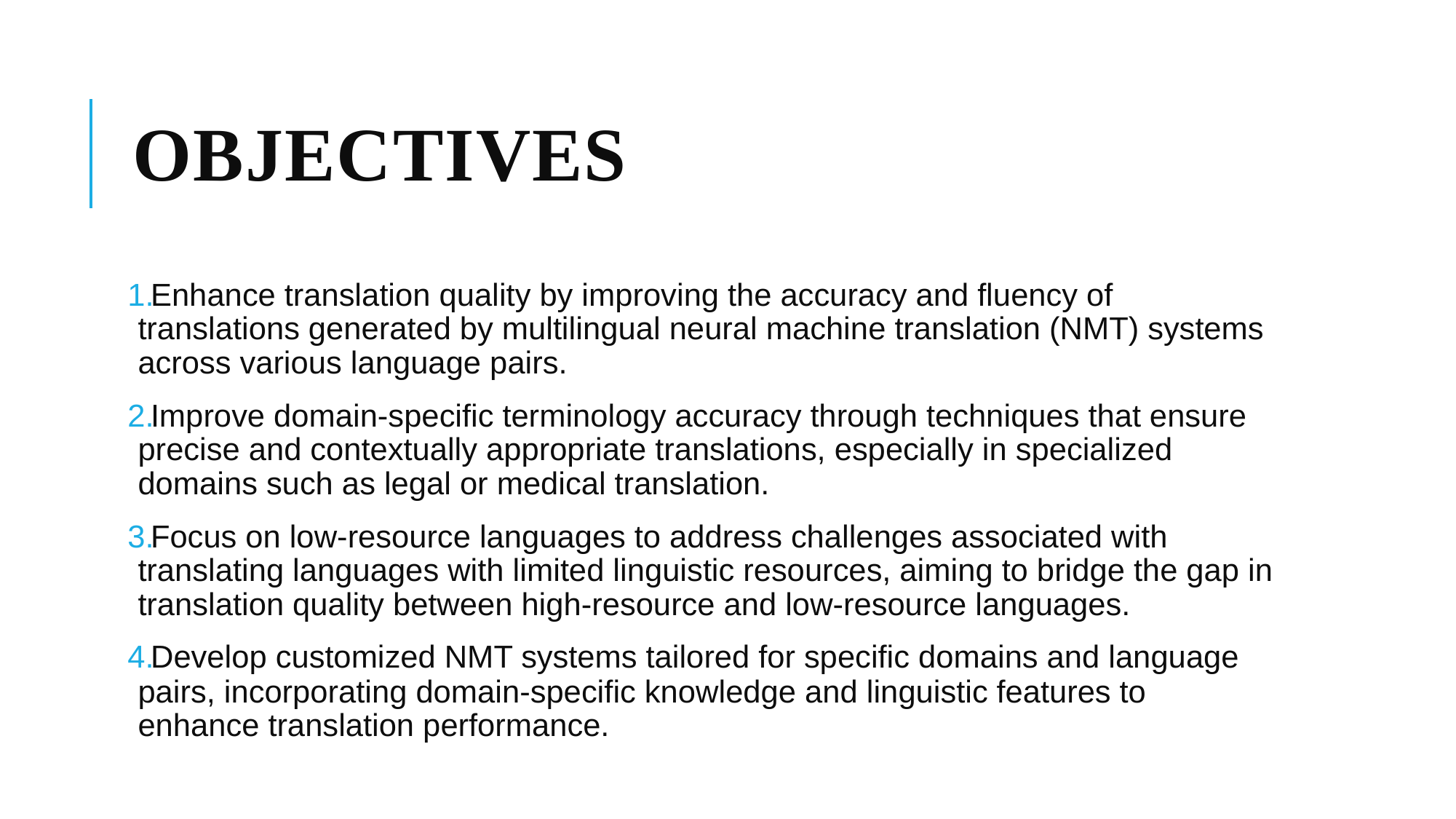

# Objectives
Enhance translation quality by improving the accuracy and fluency of translations generated by multilingual neural machine translation (NMT) systems across various language pairs.
Improve domain-specific terminology accuracy through techniques that ensure precise and contextually appropriate translations, especially in specialized domains such as legal or medical translation.
Focus on low-resource languages to address challenges associated with translating languages with limited linguistic resources, aiming to bridge the gap in translation quality between high-resource and low-resource languages.
Develop customized NMT systems tailored for specific domains and language pairs, incorporating domain-specific knowledge and linguistic features to enhance translation performance.